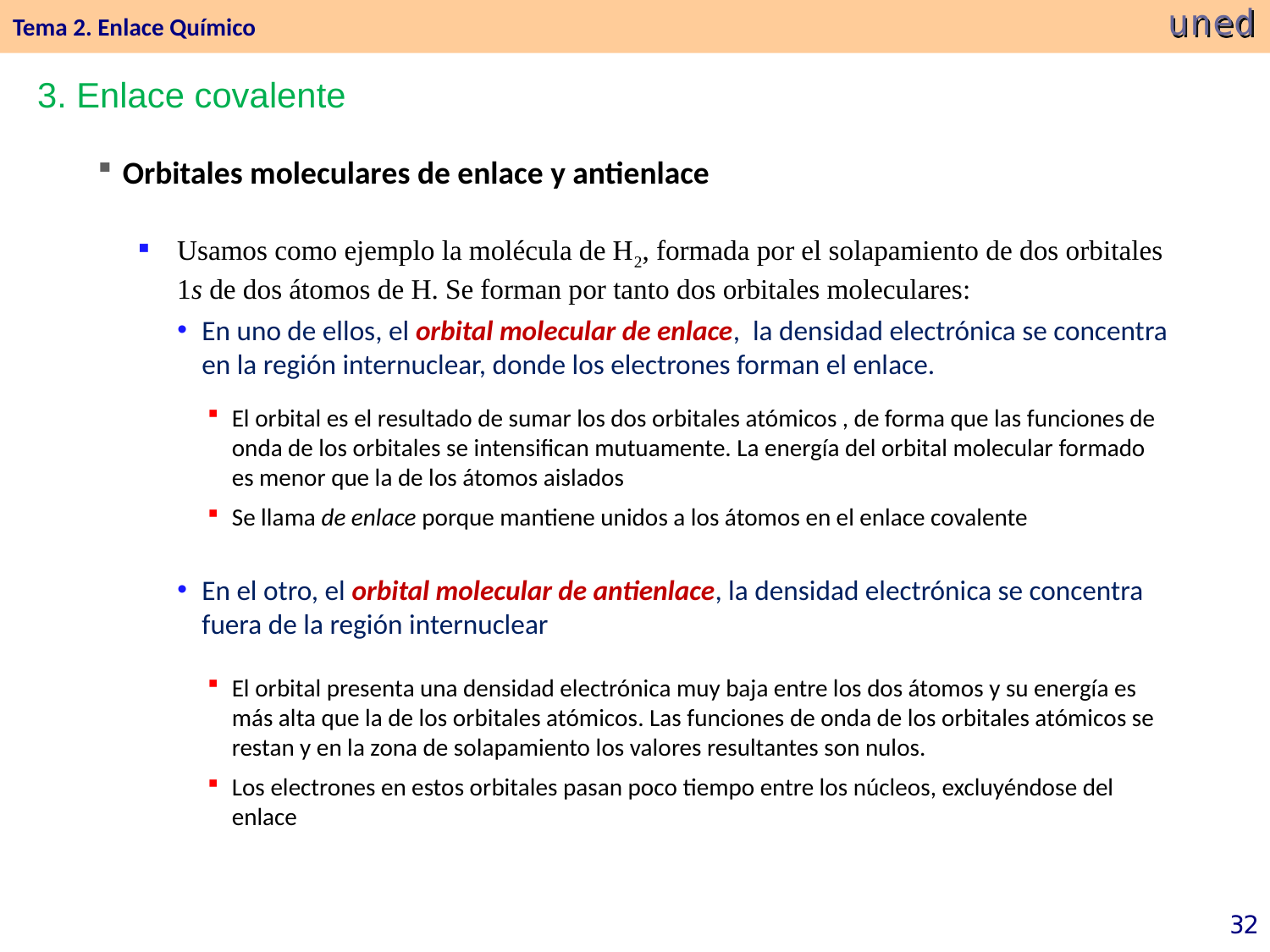

Tema 2. Enlace Químico
uned
3. Enlace covalente
Orbitales moleculares de enlace y antienlace
Usamos como ejemplo la molécula de H2, formada por el solapamiento de dos orbitales 1s de dos átomos de H. Se forman por tanto dos orbitales moleculares:
En uno de ellos, el orbital molecular de enlace,  la densidad electrónica se concentra en la región internuclear, donde los electrones forman el enlace.
El orbital es el resultado de sumar los dos orbitales atómicos , de forma que las funciones de onda de los orbitales se intensifican mutuamente. La energía del orbital molecular formado es menor que la de los átomos aislados
Se llama de enlace porque mantiene unidos a los átomos en el enlace covalente
En el otro, el orbital molecular de antienlace, la densidad electrónica se concentra fuera de la región internuclear
El orbital presenta una densidad electrónica muy baja entre los dos átomos y su energía es más alta que la de los orbitales atómicos. Las funciones de onda de los orbitales atómicos se restan y en la zona de solapamiento los valores resultantes son nulos.
Los electrones en estos orbitales pasan poco tiempo entre los núcleos, excluyéndose del enlace
32